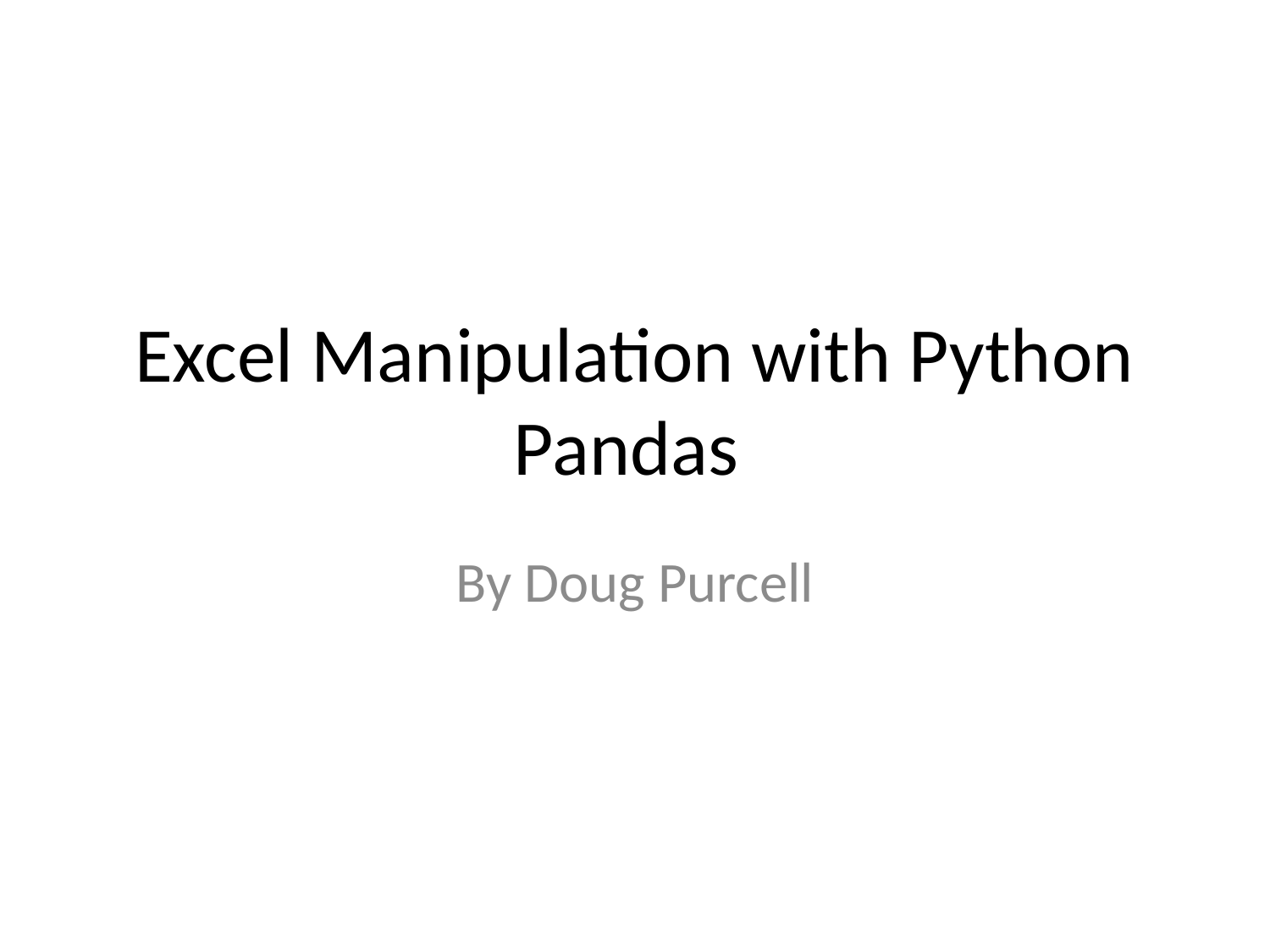

# Excel Manipulation with Python Pandas
By Doug Purcell